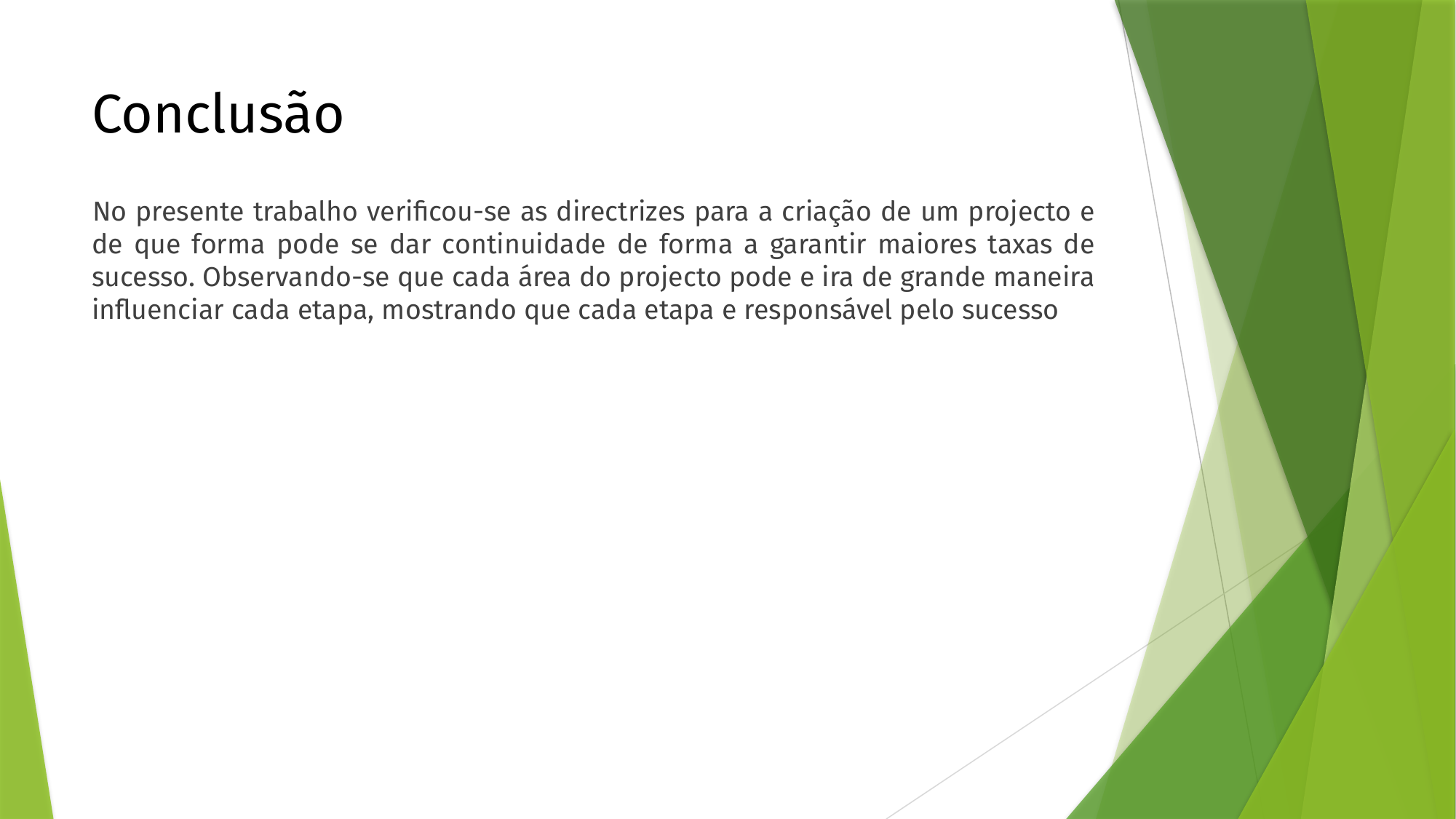

# Conclusão
No presente trabalho verificou-se as directrizes para a criação de um projecto e de que forma pode se dar continuidade de forma a garantir maiores taxas de sucesso. Observando-se que cada área do projecto pode e ira de grande maneira influenciar cada etapa, mostrando que cada etapa e responsável pelo sucesso